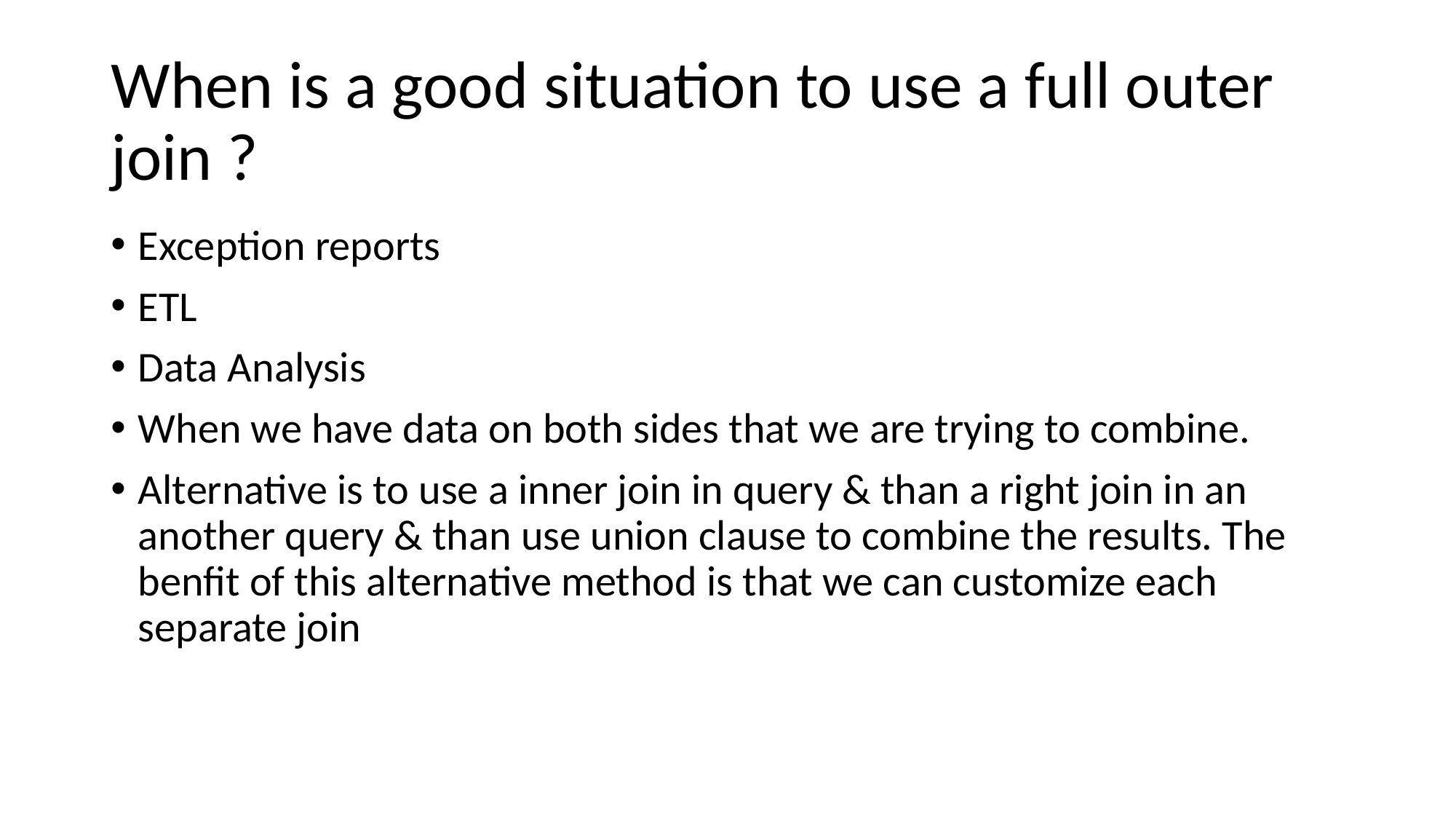

# When is a good situation to use a full outer join ?
Exception reports
ETL
Data Analysis
When we have data on both sides that we are trying to combine.
Alternative is to use a inner join in query & than a right join in an another query & than use union clause to combine the results. The benfit of this alternative method is that we can customize each separate join